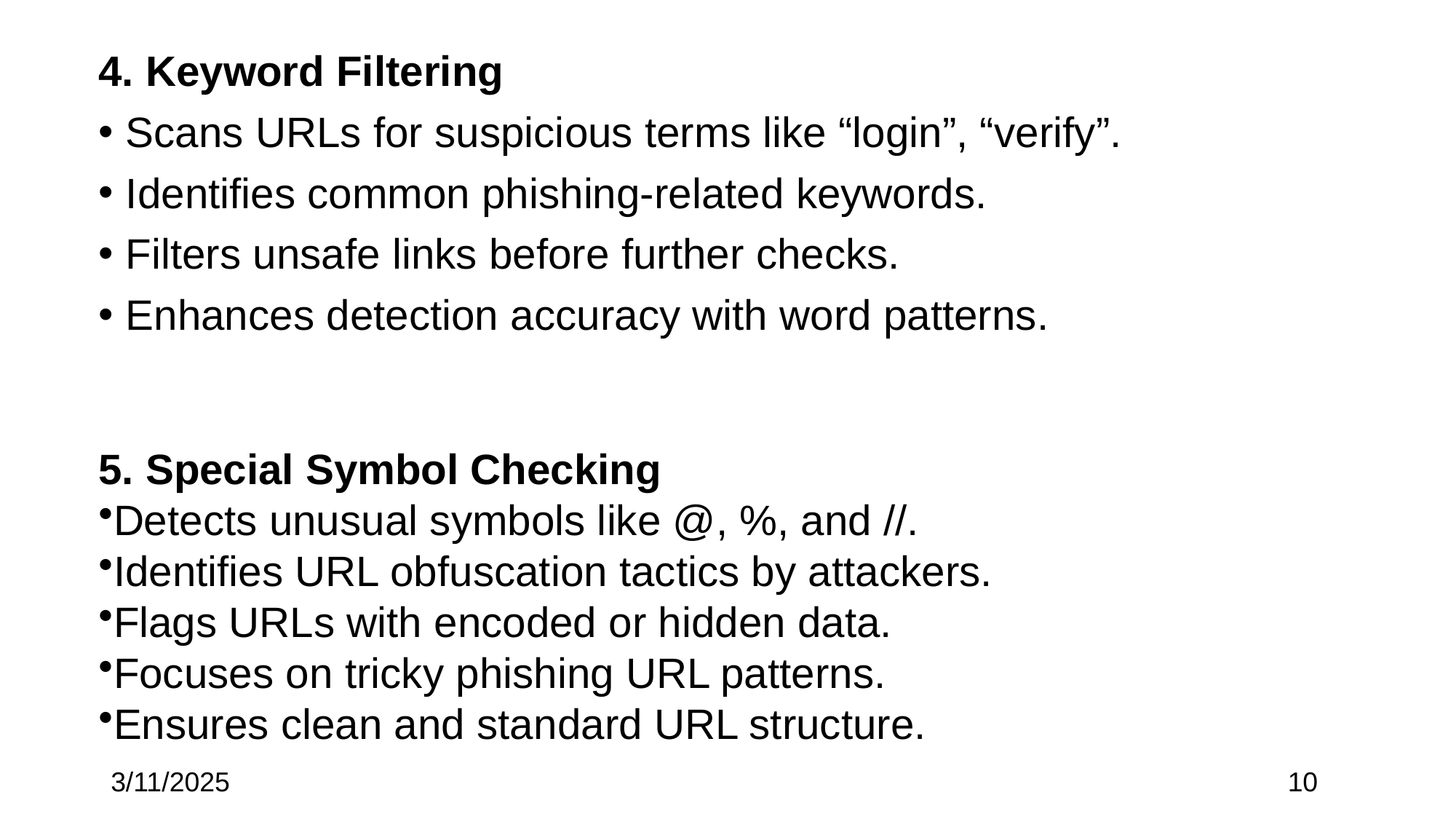

4. Keyword Filtering
Scans URLs for suspicious terms like “login”, “verify”.
Identifies common phishing-related keywords.
Filters unsafe links before further checks.
Enhances detection accuracy with word patterns.

5. Special Symbol Checking
Detects unusual symbols like @, %, and //.
Identifies URL obfuscation tactics by attackers.
Flags URLs with encoded or hidden data.
Focuses on tricky phishing URL patterns.
Ensures clean and standard URL structure.

3/11/2025
10